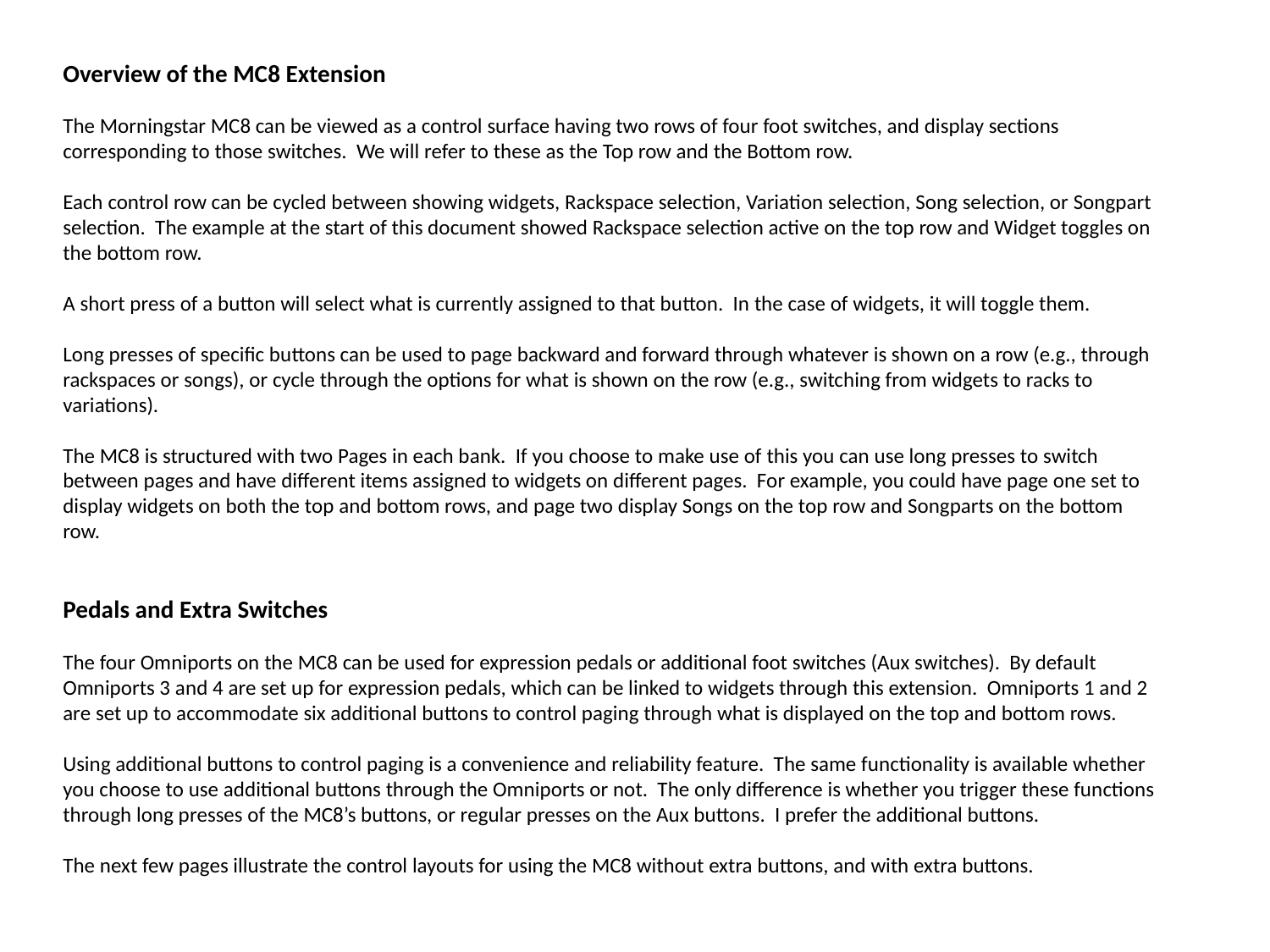

Overview of the MC8 Extension

The Morningstar MC8 can be viewed as a control surface having two rows of four foot switches, and display sections corresponding to those switches.  We will refer to these as the Top row and the Bottom row.

Each control row can be cycled between showing widgets, Rackspace selection, Variation selection, Song selection, or Songpart selection.  The example at the start of this document showed Rackspace selection active on the top row and Widget toggles on the bottom row.

A short press of a button will select what is currently assigned to that button.  In the case of widgets, it will toggle them.

Long presses of specific buttons can be used to page backward and forward through whatever is shown on a row (e.g., through rackspaces or songs), or cycle through the options for what is shown on the row (e.g., switching from widgets to racks to variations).

The MC8 is structured with two Pages in each bank.  If you choose to make use of this you can use long presses to switch between pages and have different items assigned to widgets on different pages.  For example, you could have page one set to display widgets on both the top and bottom rows, and page two display Songs on the top row and Songparts on the bottom row.

Pedals and Extra Switches

The four Omniports on the MC8 can be used for expression pedals or additional foot switches (Aux switches).  By default Omniports 3 and 4 are set up for expression pedals, which can be linked to widgets through this extension.  Omniports 1 and 2 are set up to accommodate six additional buttons to control paging through what is displayed on the top and bottom rows.

Using additional buttons to control paging is a convenience and reliability feature.  The same functionality is available whether you choose to use additional buttons through the Omniports or not.  The only difference is whether you trigger these functions through long presses of the MC8’s buttons, or regular presses on the Aux buttons.  I prefer the additional buttons.

The next few pages illustrate the control layouts for using the MC8 without extra buttons, and with extra buttons.